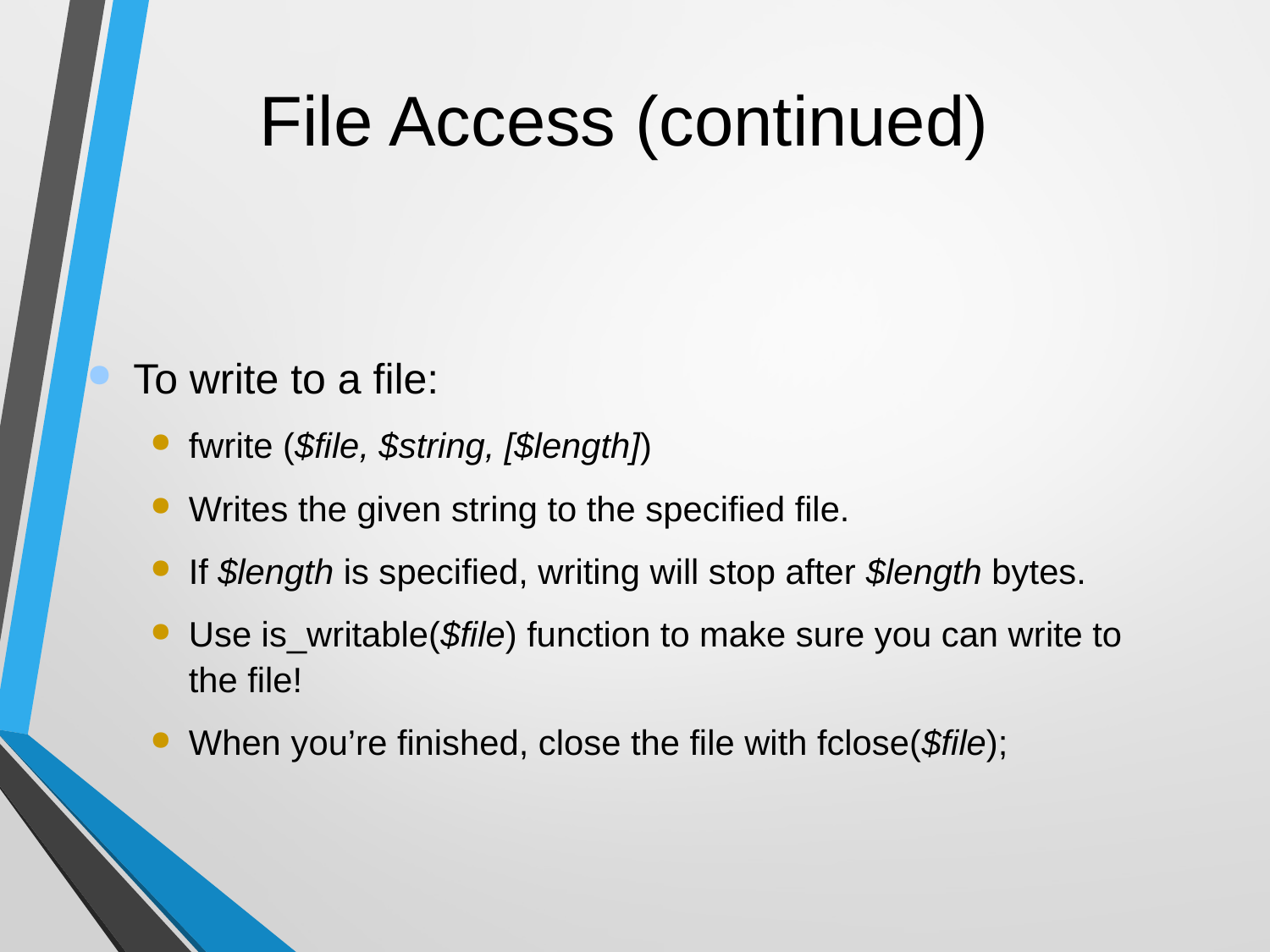

# File Access (continued)‏
To write to a file:
fwrite ($file, $string, [$length])‏
Writes the given string to the specified file.
If $length is specified, writing will stop after $length bytes.
Use is_writable($file) function to make sure you can write to the file!
When you’re finished, close the file with fclose($file);